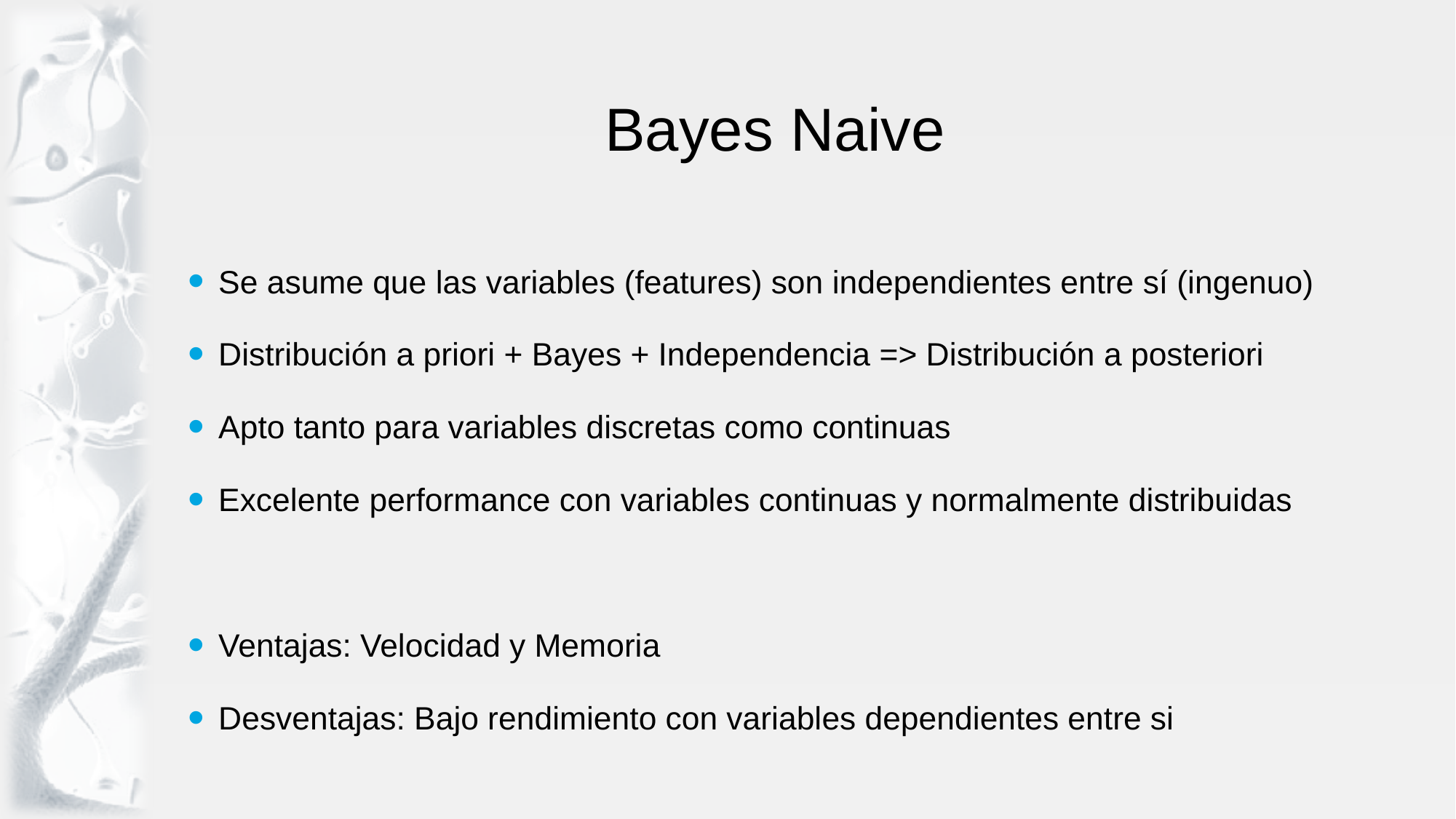

# Bayes Naive
Se asume que las variables (features) son independientes entre sí (ingenuo)
Distribución a priori + Bayes + Independencia => Distribución a posteriori
Apto tanto para variables discretas como continuas
Excelente performance con variables continuas y normalmente distribuidas

Ventajas: Velocidad y Memoria
Desventajas: Bajo rendimiento con variables dependientes entre si